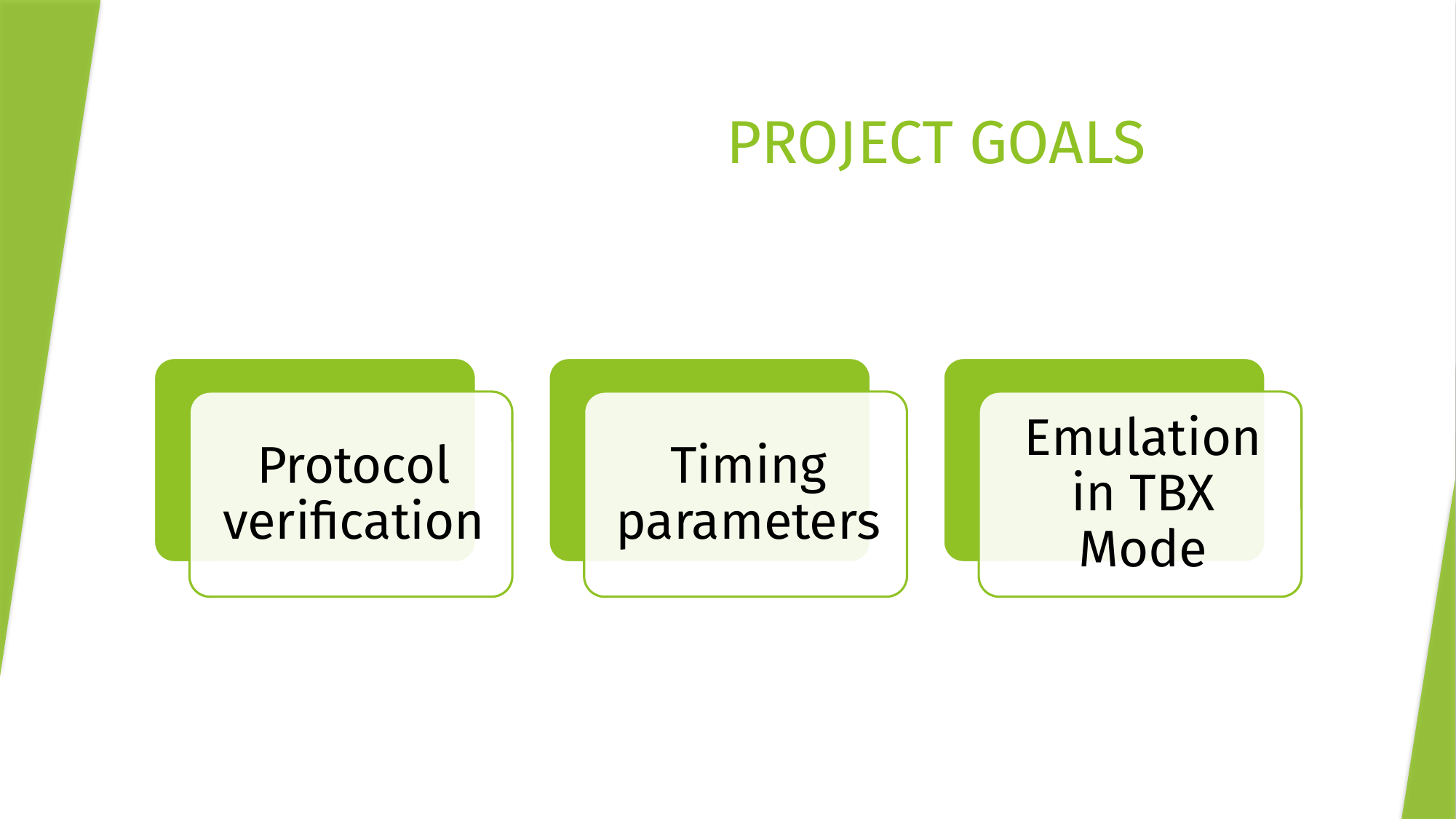

# PROJECT GOALS
Protocol verification
Timing parameters
Emulation in TBX Mode